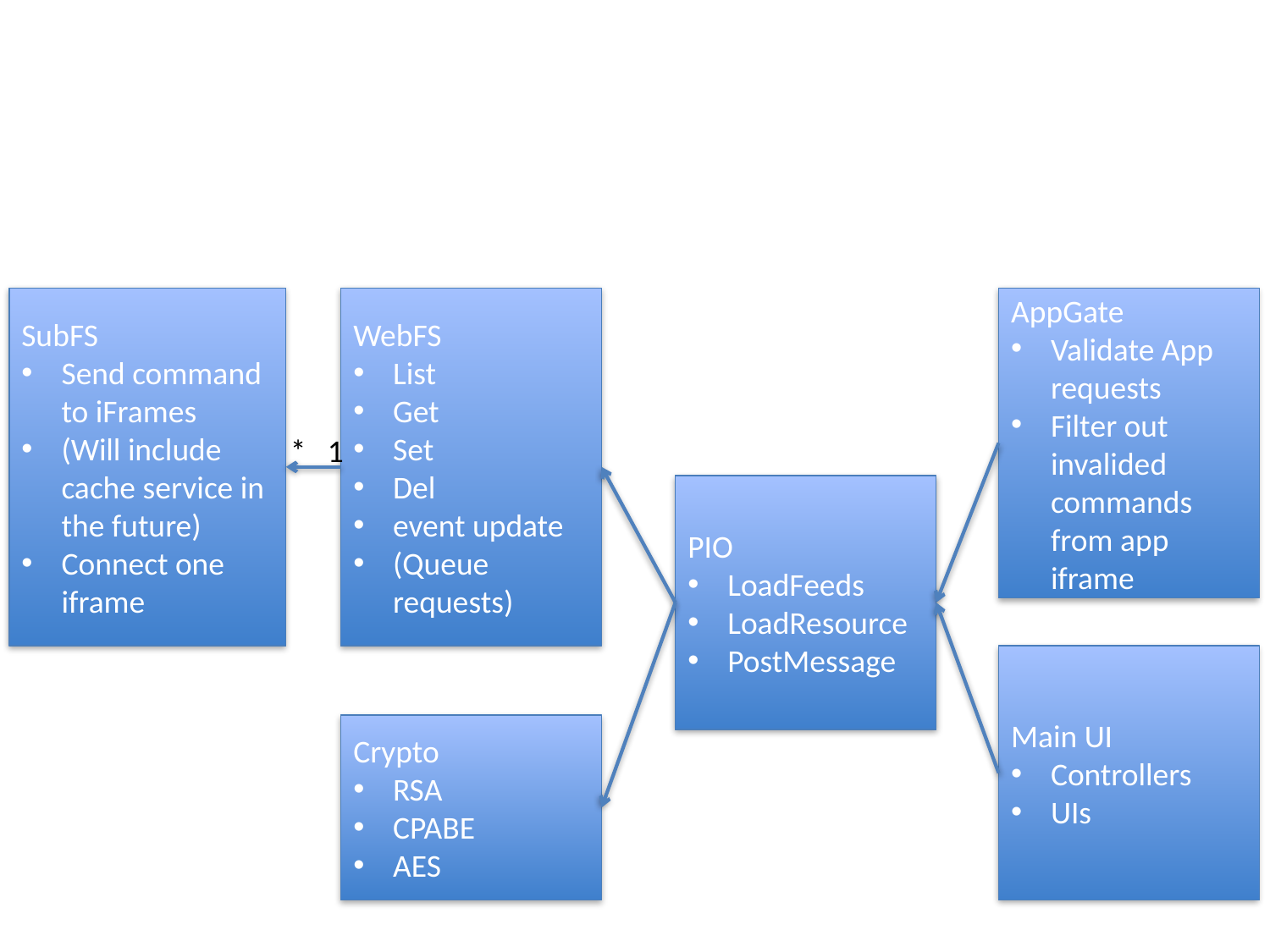

SubFS
Send command to iFrames
(Will include cache service in the future)
Connect one iframe
WebFS
List
Get
Set
Del
event update
(Queue requests)
AppGate
Validate App requests
Filter out invalided commands from app iframe
*   1
PIO
LoadFeeds
LoadResource
PostMessage
Main UI
Controllers
UIs
Crypto
RSA
CPABE
AES